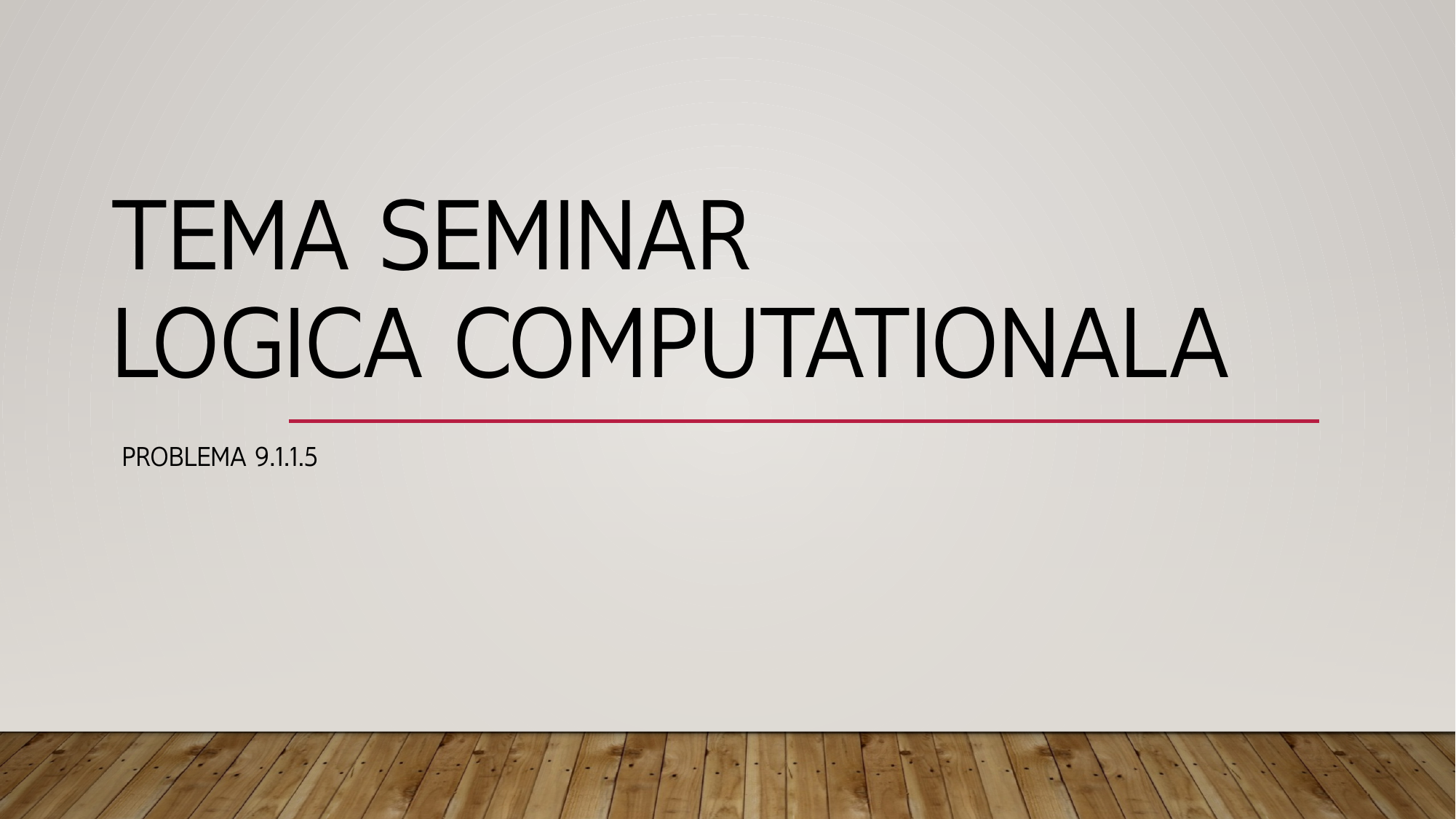

# Tema seminar  logica computationala
Problema 9.1.1.5